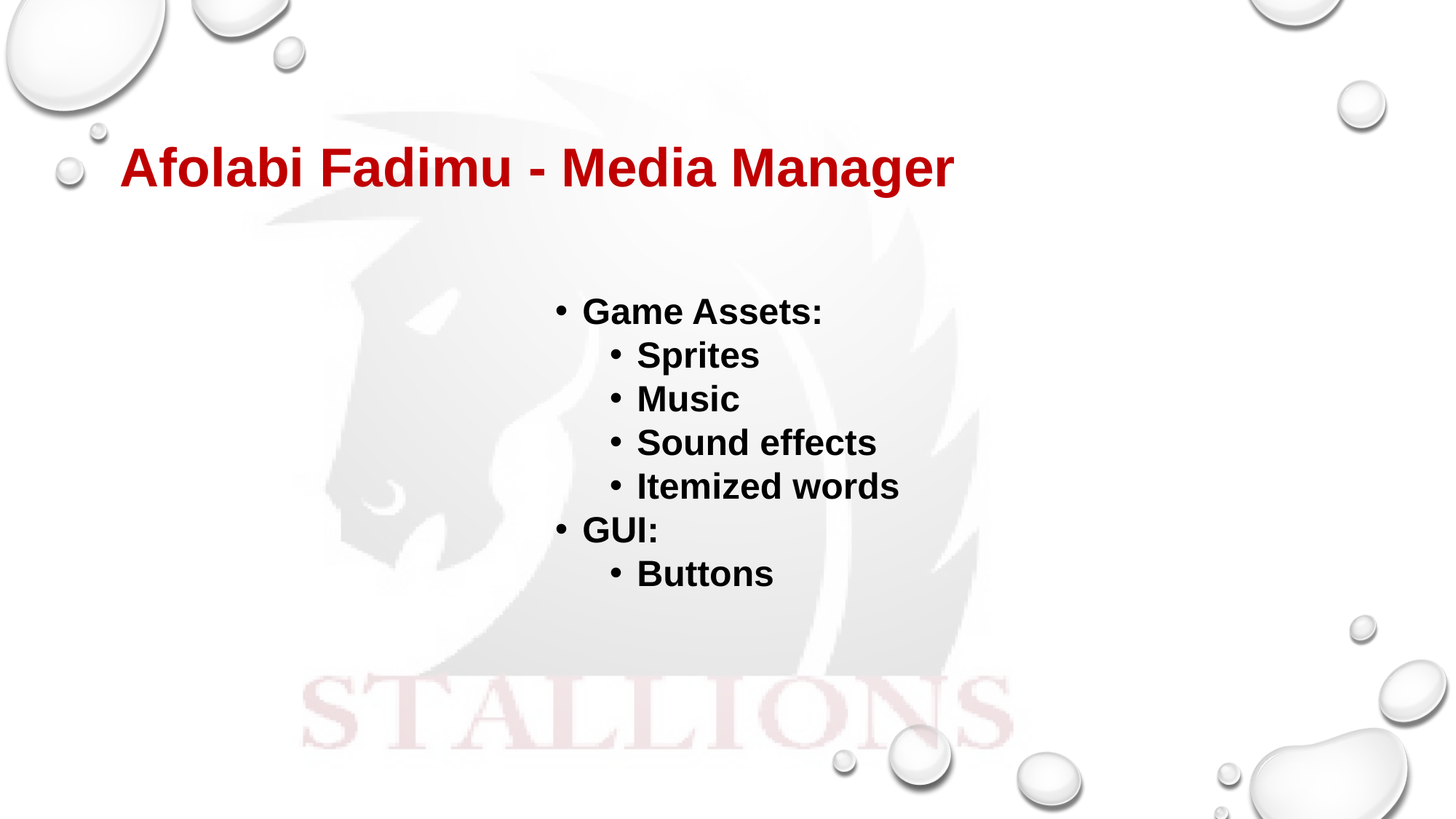

# Afolabi Fadimu - Media Manager
Game Assets:
Sprites
Music
Sound effects
Itemized words
GUI:
Buttons